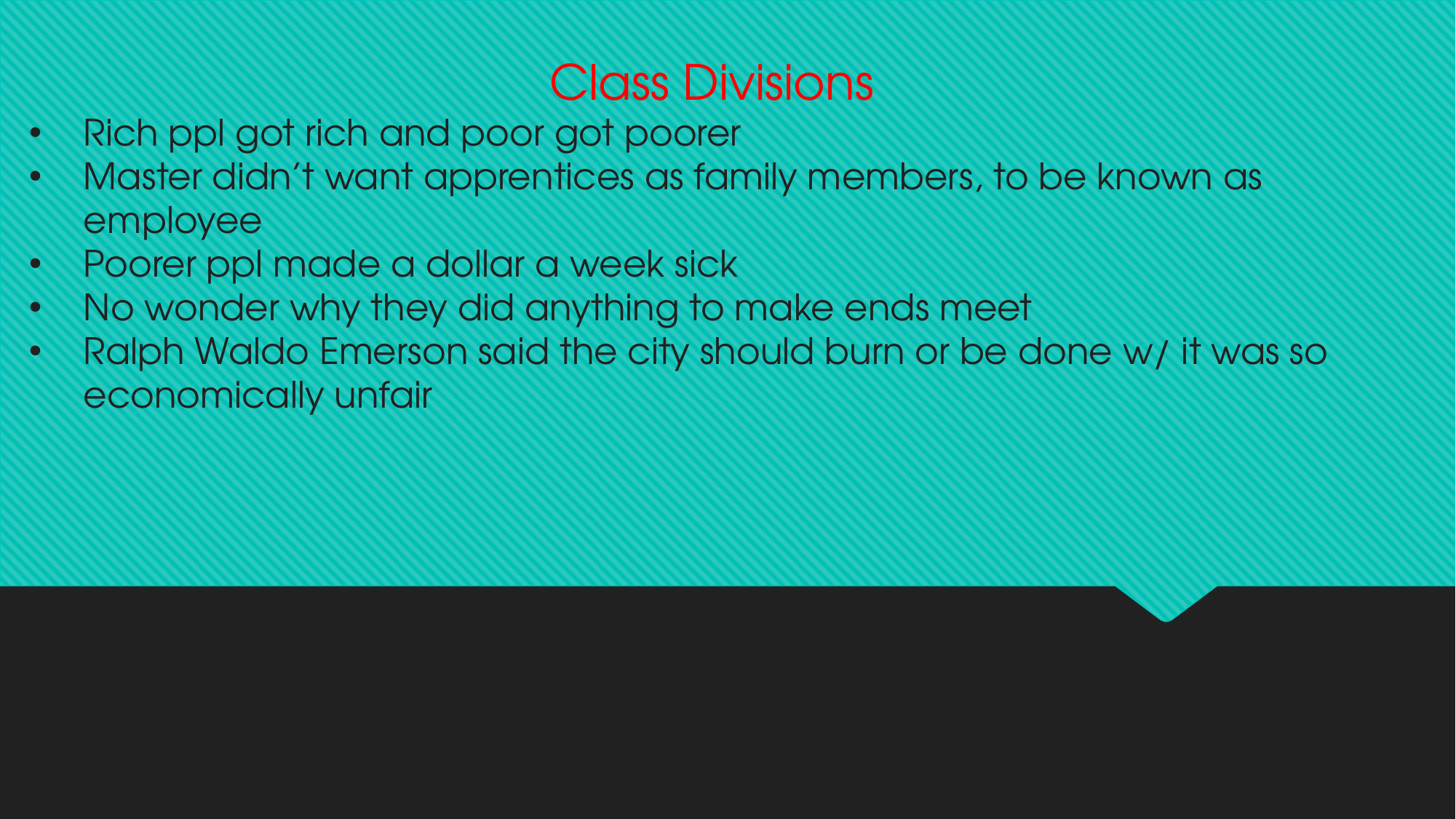

Class Divisions
Rich ppl got rich and poor got poorer
Master didn’t want apprentices as family members, to be known as employee
Poorer ppl made a dollar a week sick
No wonder why they did anything to make ends meet
Ralph Waldo Emerson said the city should burn or be done w/ it was so economically unfair